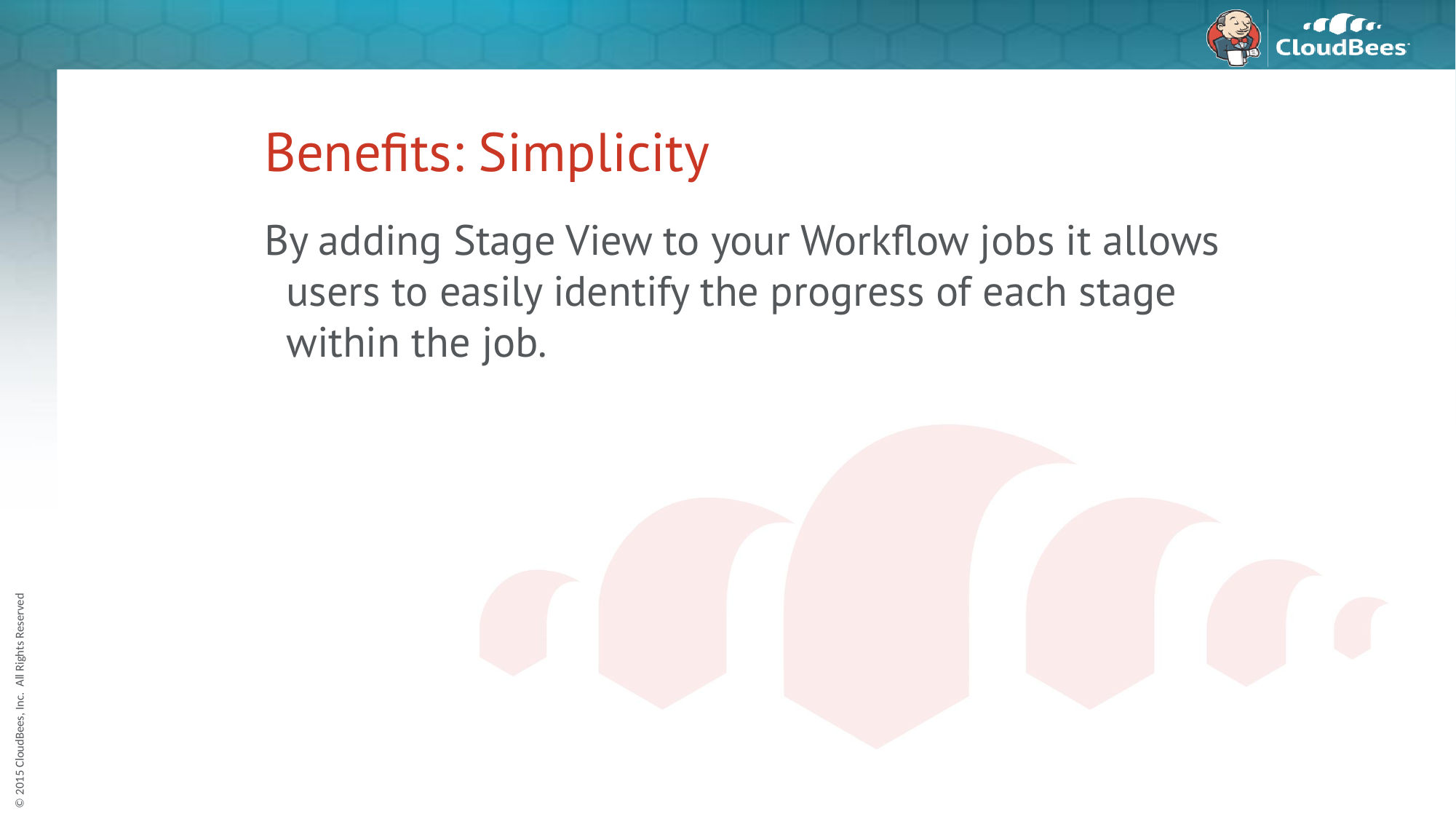

# Benefits: Simplicity
By adding Stage View to your Workflow jobs it allows users to easily identify the progress of each stage within the job.